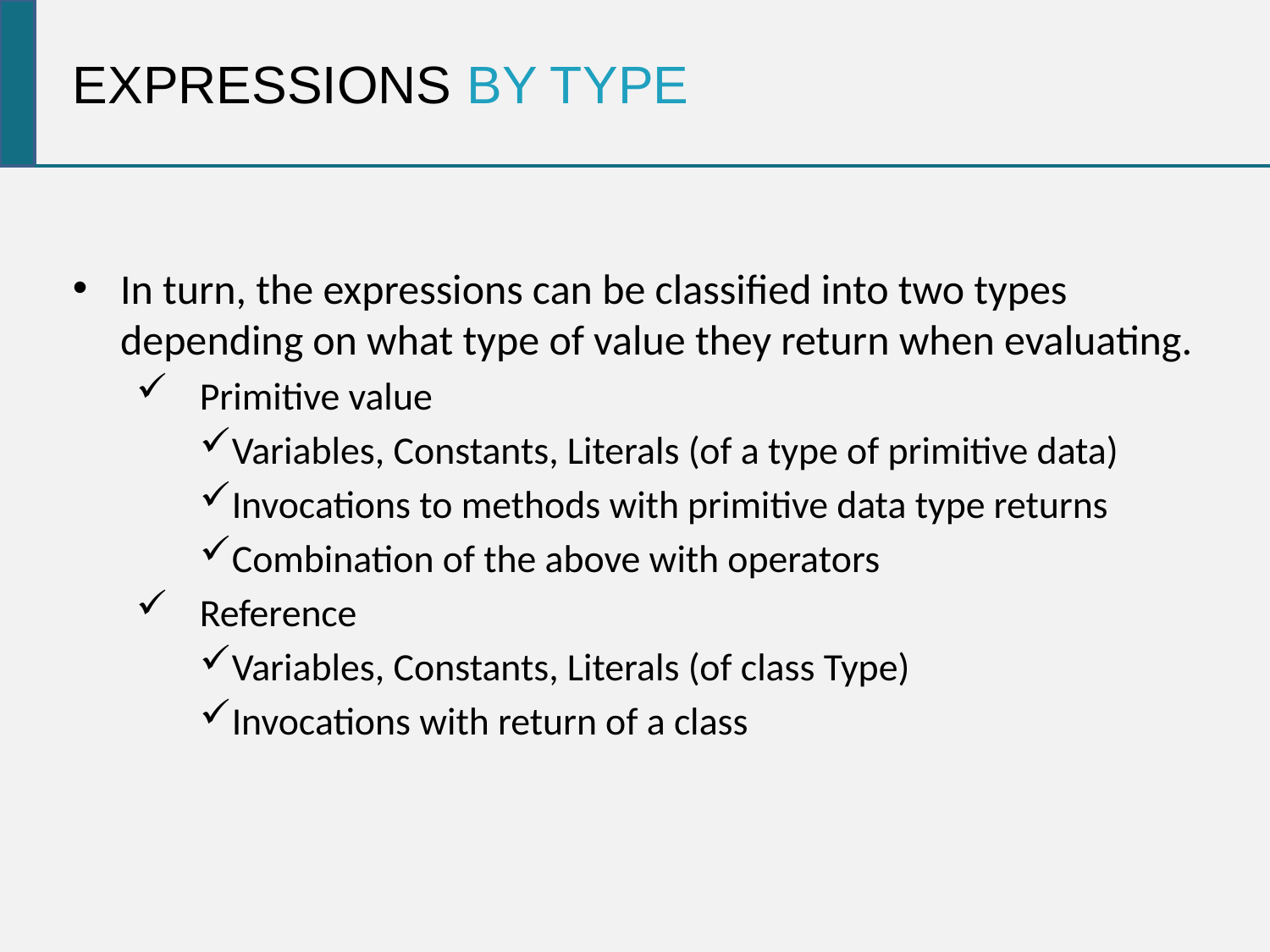

Expressions by type

In turn, the expressions can be classified into two types depending on what type of value they return when evaluating.
Primitive value
Variables, Constants, Literals (of a type of primitive data)
Invocations to methods with primitive data type returns
Combination of the above with operators
Reference
Variables, Constants, Literals (of class Type)
Invocations with return of a class